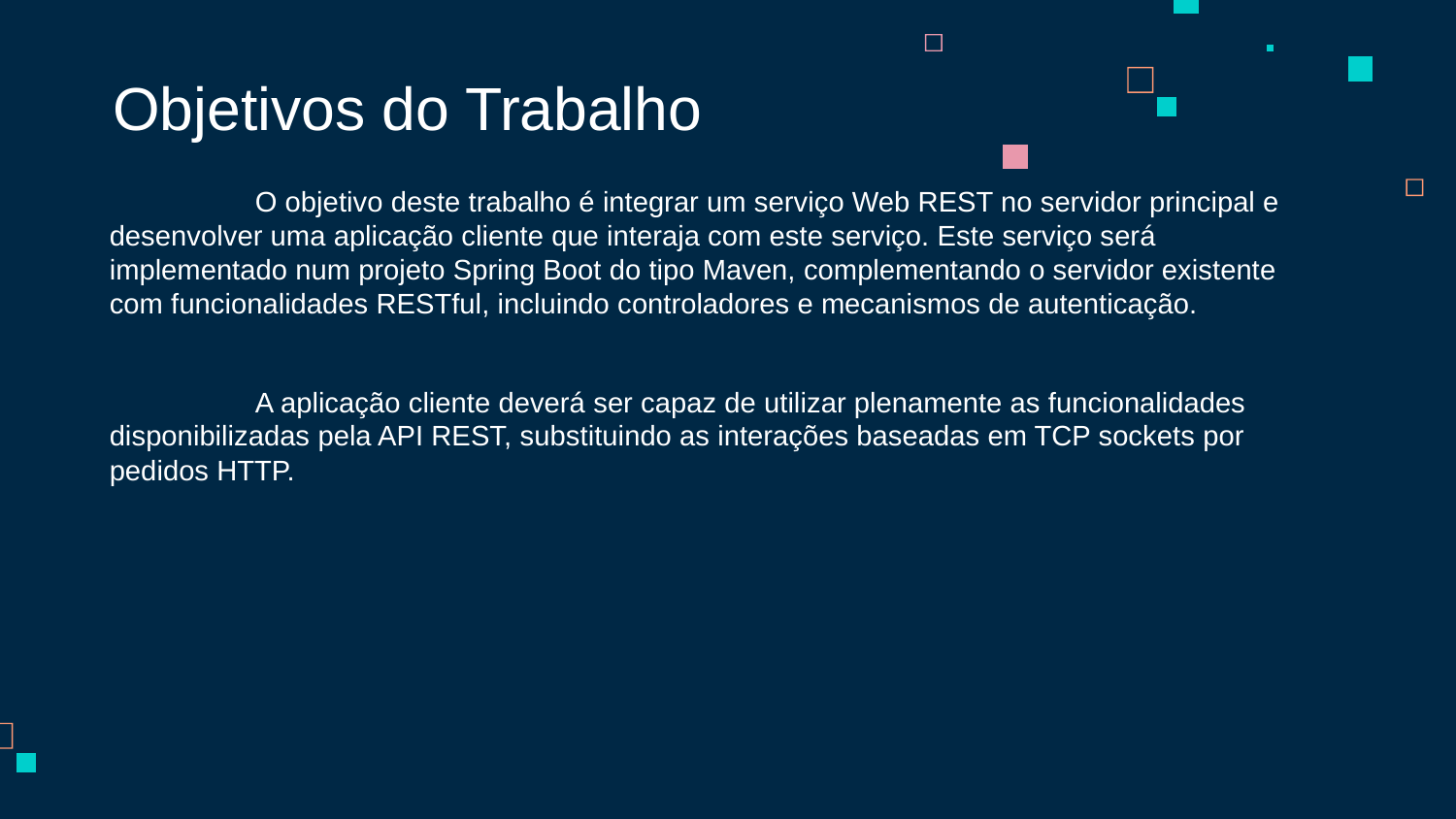

# Objetivos do Trabalho
	O objetivo deste trabalho é integrar um serviço Web REST no servidor principal e desenvolver uma aplicação cliente que interaja com este serviço. Este serviço será implementado num projeto Spring Boot do tipo Maven, complementando o servidor existente com funcionalidades RESTful, incluindo controladores e mecanismos de autenticação.
	A aplicação cliente deverá ser capaz de utilizar plenamente as funcionalidades disponibilizadas pela API REST, substituindo as interações baseadas em TCP sockets por pedidos HTTP.